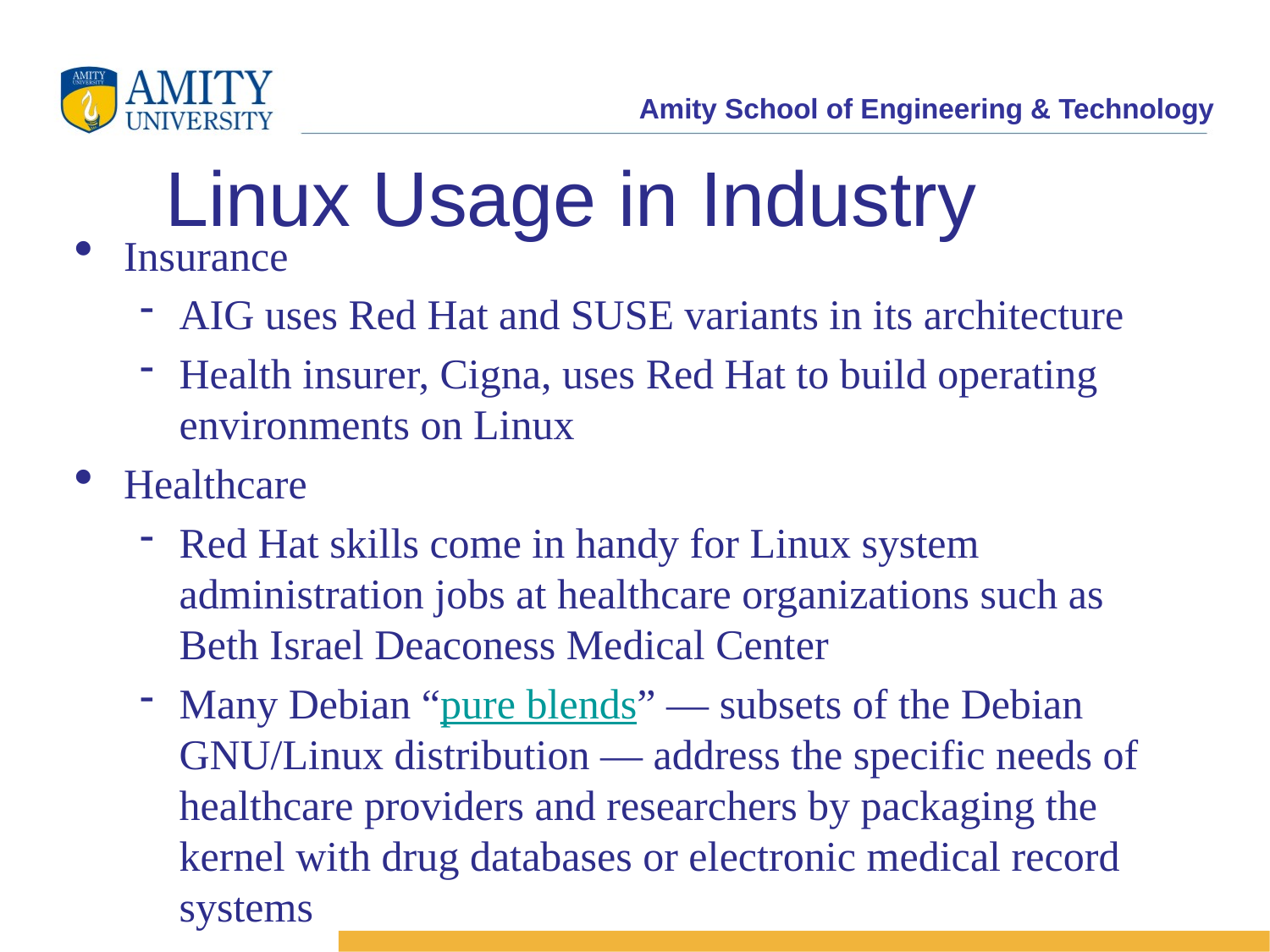

Linux Usage in Industry
Insurance
AIG uses Red Hat and SUSE variants in its architecture
Health insurer, Cigna, uses Red Hat to build operating environments on Linux
Healthcare
Red Hat skills come in handy for Linux system administration jobs at healthcare organizations such as Beth Israel Deaconess Medical Center
Many Debian “pure blends” — subsets of the Debian GNU/Linux distribution — address the specific needs of healthcare providers and researchers by packaging the kernel with drug databases or electronic medical record systems